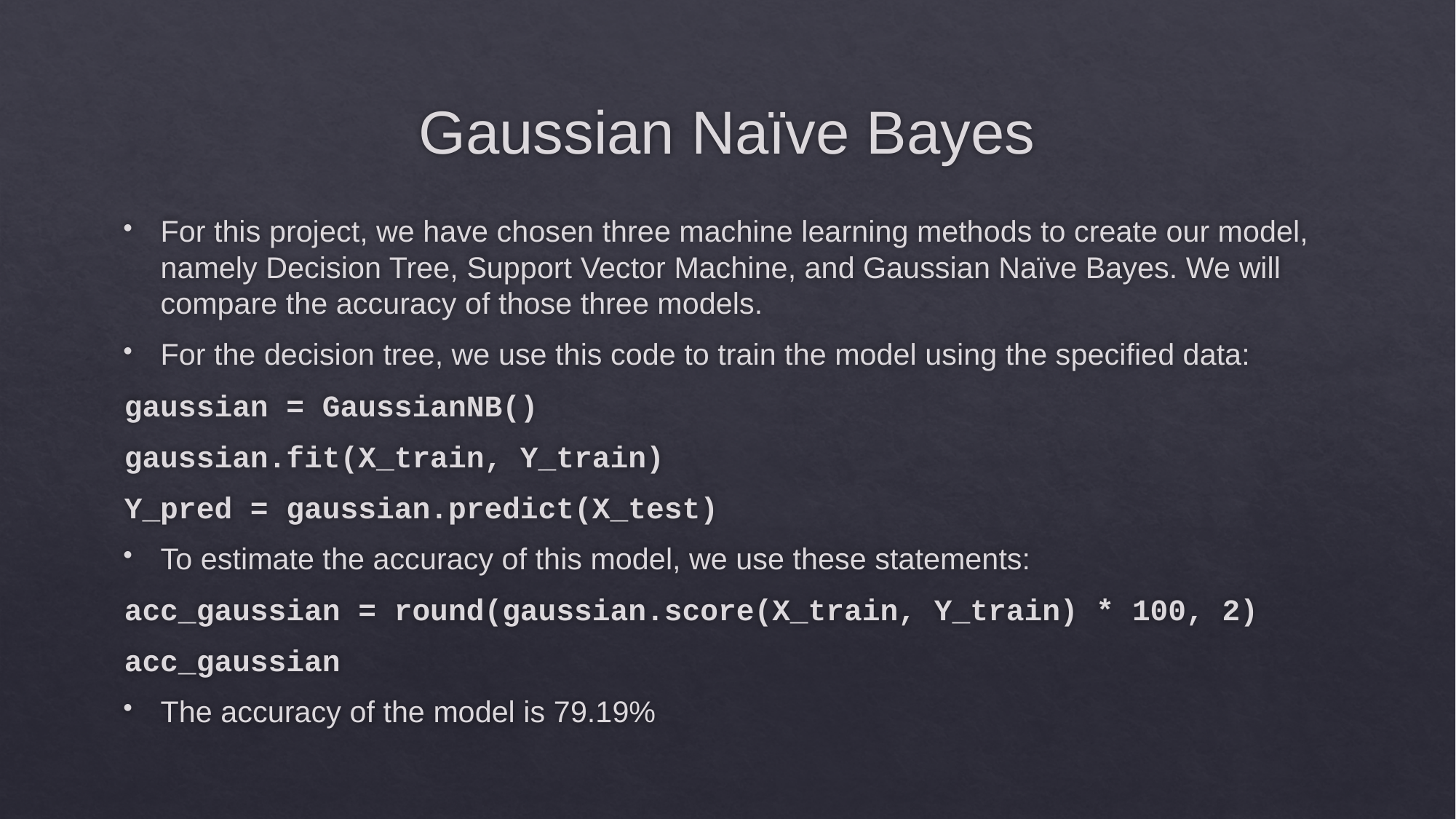

# Gaussian Naïve Bayes
For this project, we have chosen three machine learning methods to create our model, namely Decision Tree, Support Vector Machine, and Gaussian Naïve Bayes. We will compare the accuracy of those three models.
For the decision tree, we use this code to train the model using the specified data:
	gaussian = GaussianNB()
	gaussian.fit(X_train, Y_train)
	Y_pred = gaussian.predict(X_test)
To estimate the accuracy of this model, we use these statements:
	acc_gaussian = round(gaussian.score(X_train, Y_train) * 100, 2)
	acc_gaussian
The accuracy of the model is 79.19%